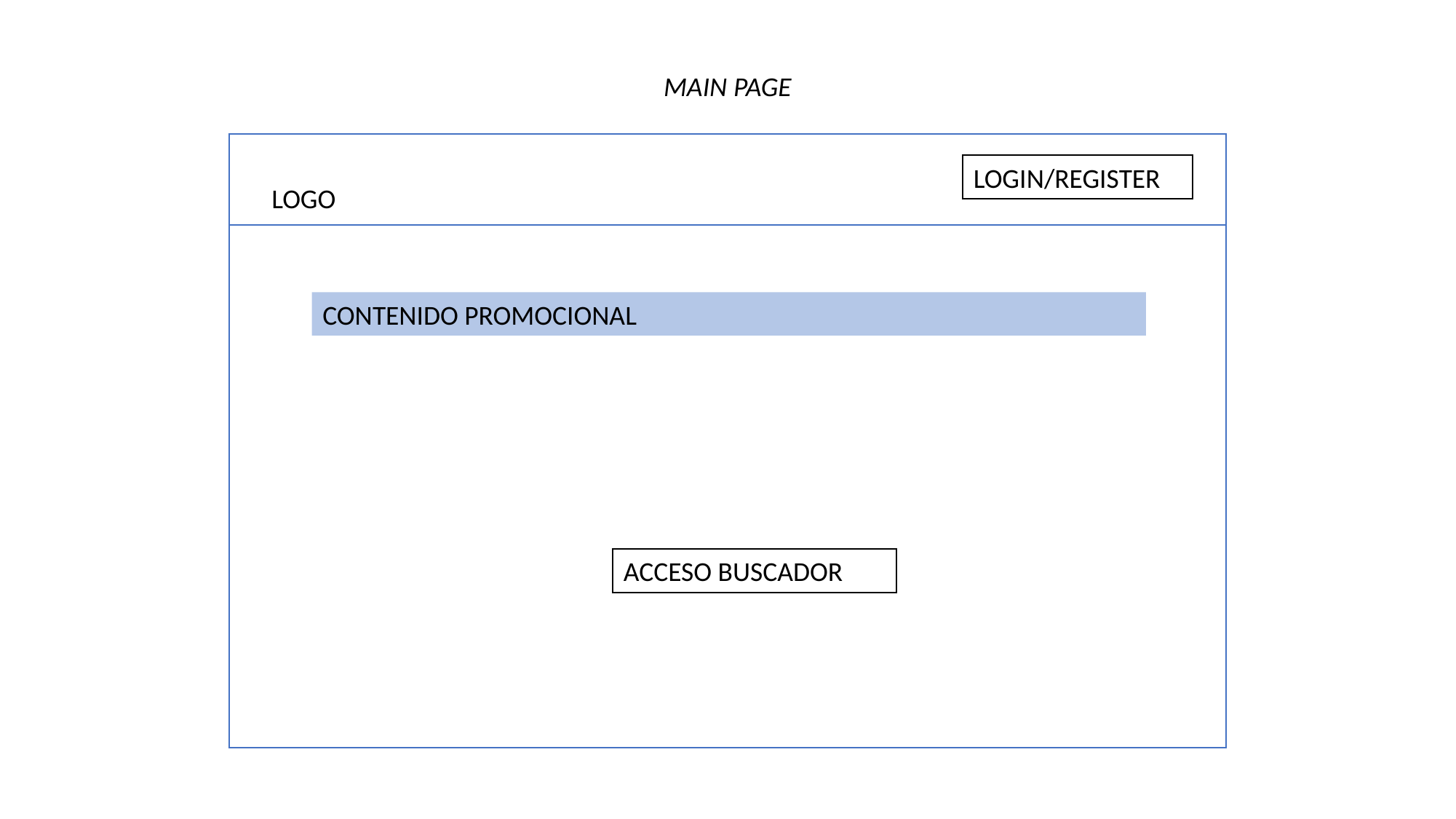

MAIN PAGE

LOGIN/REGISTER
LOGO
CONTENIDO PROMOCIONAL
ACCESO BUSCADOR